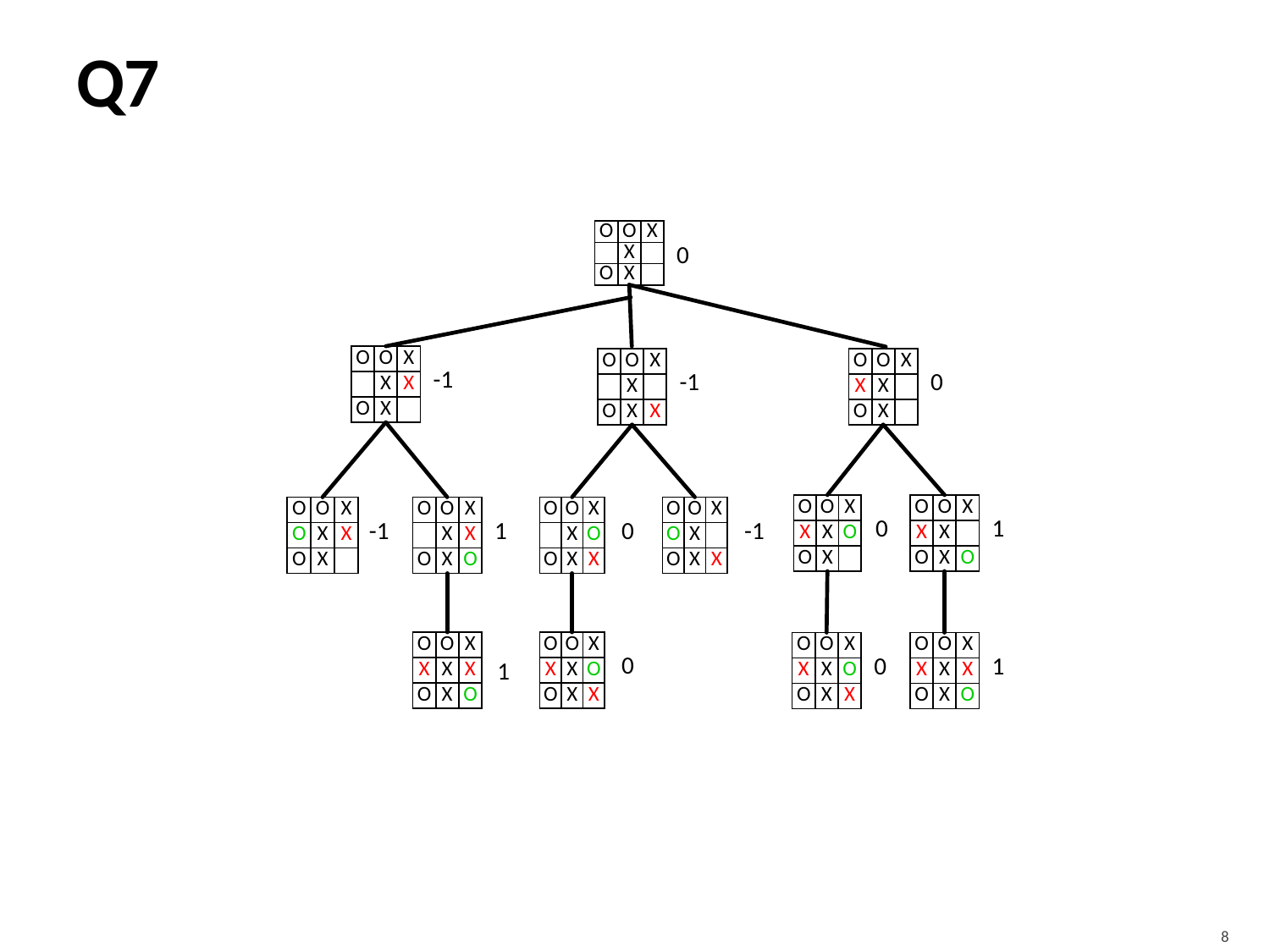

# Q7
| O | O | X |
| --- | --- | --- |
|  | X |  |
| O | X |  |
0
| O | O | X |
| --- | --- | --- |
|  | X | X |
| O | X |  |
| O | O | X |
| --- | --- | --- |
|  | X |  |
| O | X | X |
| O | O | X |
| --- | --- | --- |
| X | X |  |
| O | X |  |
-1
-1
0
| O | O | X |
| --- | --- | --- |
| X | X | O |
| O | X |  |
| O | O | X |
| --- | --- | --- |
| X | X |  |
| O | X | O |
| O | O | X |
| --- | --- | --- |
| O | X | X |
| O | X |  |
| O | O | X |
| --- | --- | --- |
|  | X | X |
| O | X | O |
| O | O | X |
| --- | --- | --- |
|  | X | O |
| O | X | X |
| O | O | X |
| --- | --- | --- |
| O | X |  |
| O | X | X |
0
1
-1
1
0
-1
| O | O | X |
| --- | --- | --- |
| X | X | X |
| O | X | O |
| O | O | X |
| --- | --- | --- |
| X | X | O |
| O | X | X |
| O | O | X |
| --- | --- | --- |
| X | X | O |
| O | X | X |
| O | O | X |
| --- | --- | --- |
| X | X | X |
| O | X | O |
0
0
1
1
8